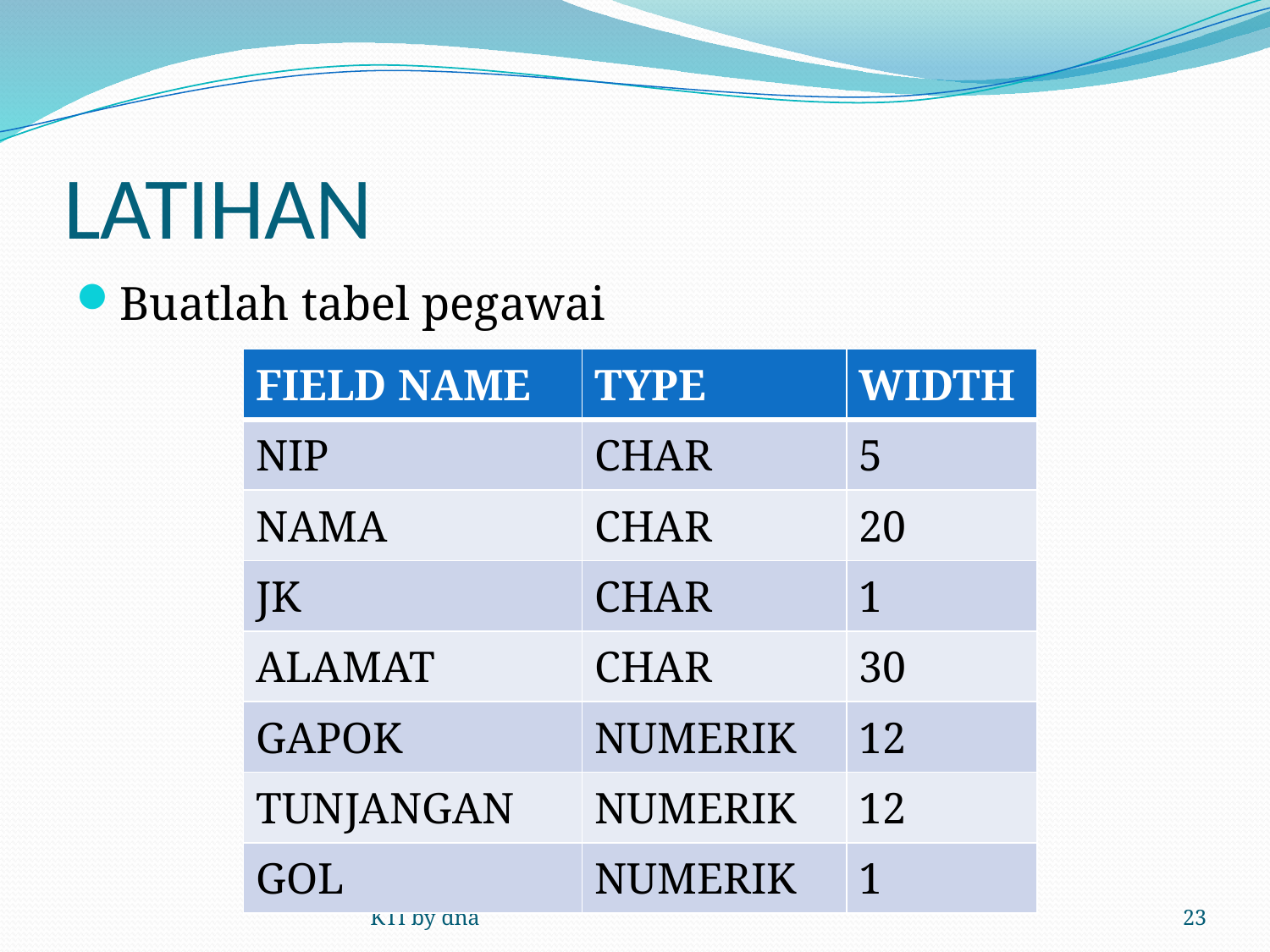

# LATIHAN
Buatlah tabel pegawai

| FIELD NAME | TYPE | WIDTH |
| --- | --- | --- |
| NIP | CHAR | 5 |
| NAMA | CHAR | 20 |
| JK | CHAR | 1 |
| ALAMAT | CHAR | 30 |
| GAPOK | NUMERIK | 12 |
| TUNJANGAN | NUMERIK | 12 |
| GOL | NUMERIK | 1 |
KTI by dna
23